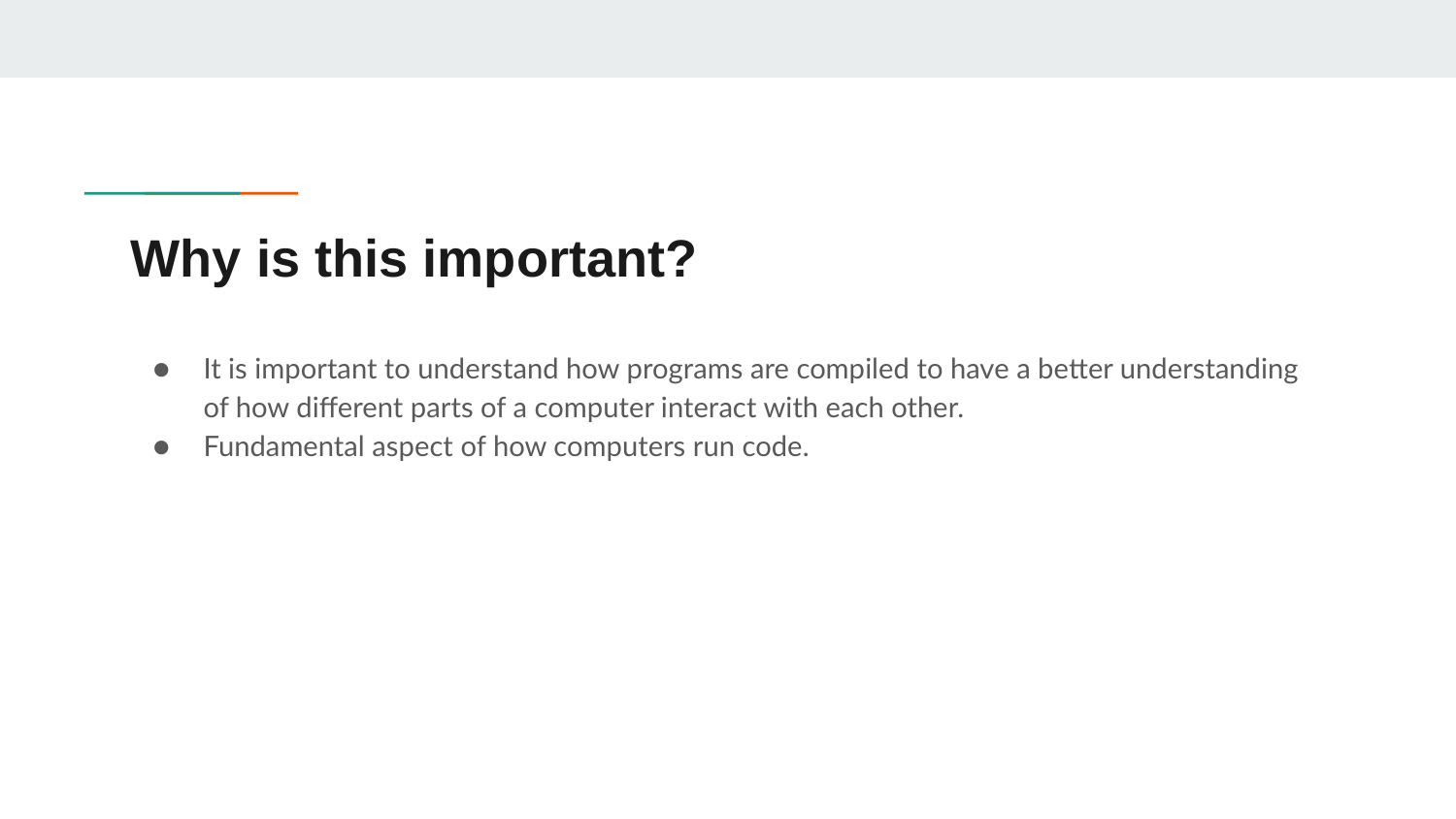

# Why is this important?
It is important to understand how programs are compiled to have a better understanding of how different parts of a computer interact with each other.
Fundamental aspect of how computers run code.